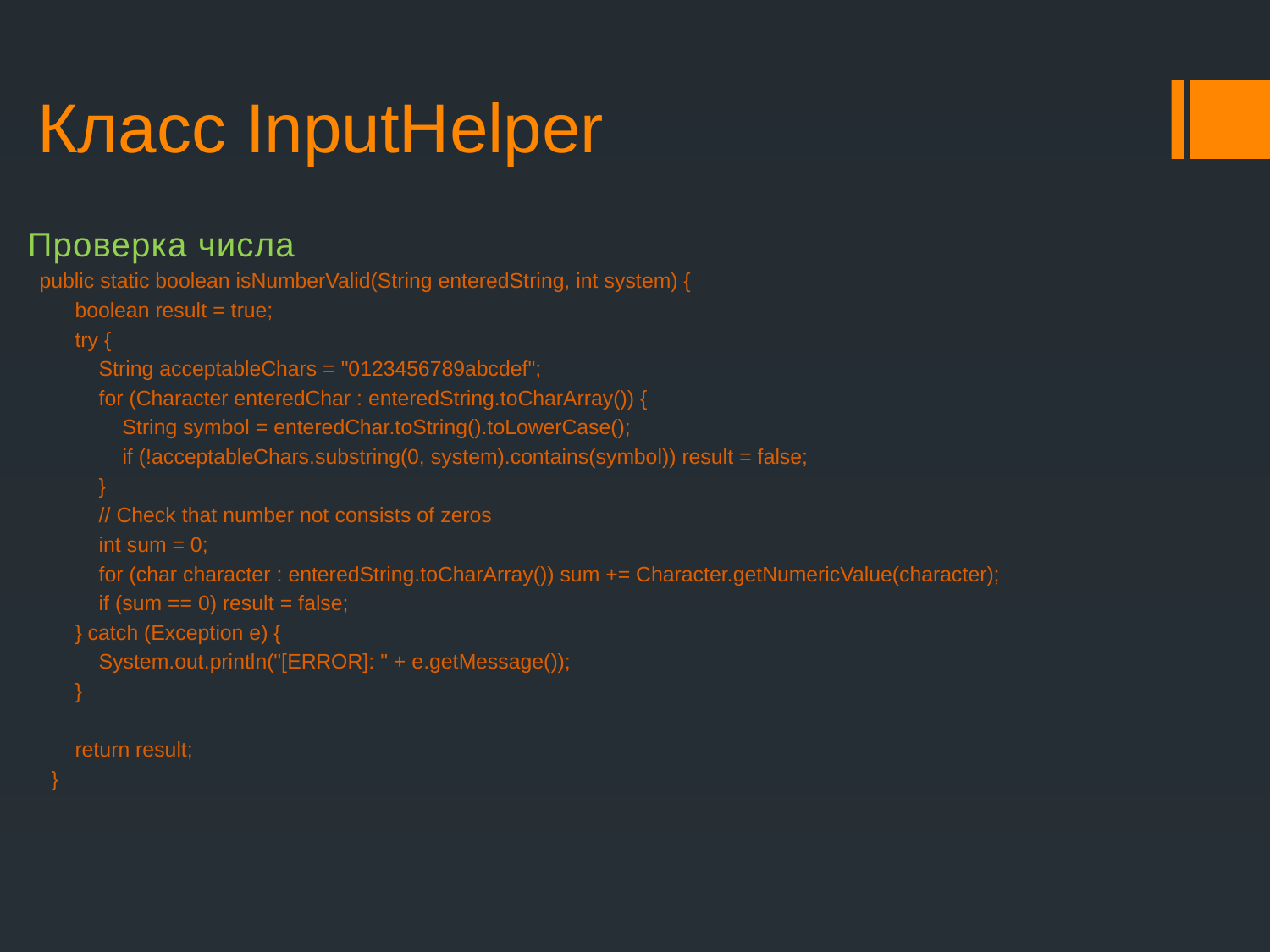

# Класс InputHelper
Проверка числа
  public static boolean isNumberValid(String enteredString, int system) {
        boolean result = true;
        try {
            String acceptableChars = "0123456789abcdef";
            for (Character enteredChar : enteredString.toCharArray()) {
                String symbol = enteredChar.toString().toLowerCase();
                if (!acceptableChars.substring(0, system).contains(symbol)) result = false;
            }
            // Check that number not consists of zeros
            int sum = 0;
            for (char character : enteredString.toCharArray()) sum += Character.getNumericValue(character);
            if (sum == 0) result = false;
        } catch (Exception e) {
            System.out.println("[ERROR]: " + e.getMessage());
        }

        return result;
    }